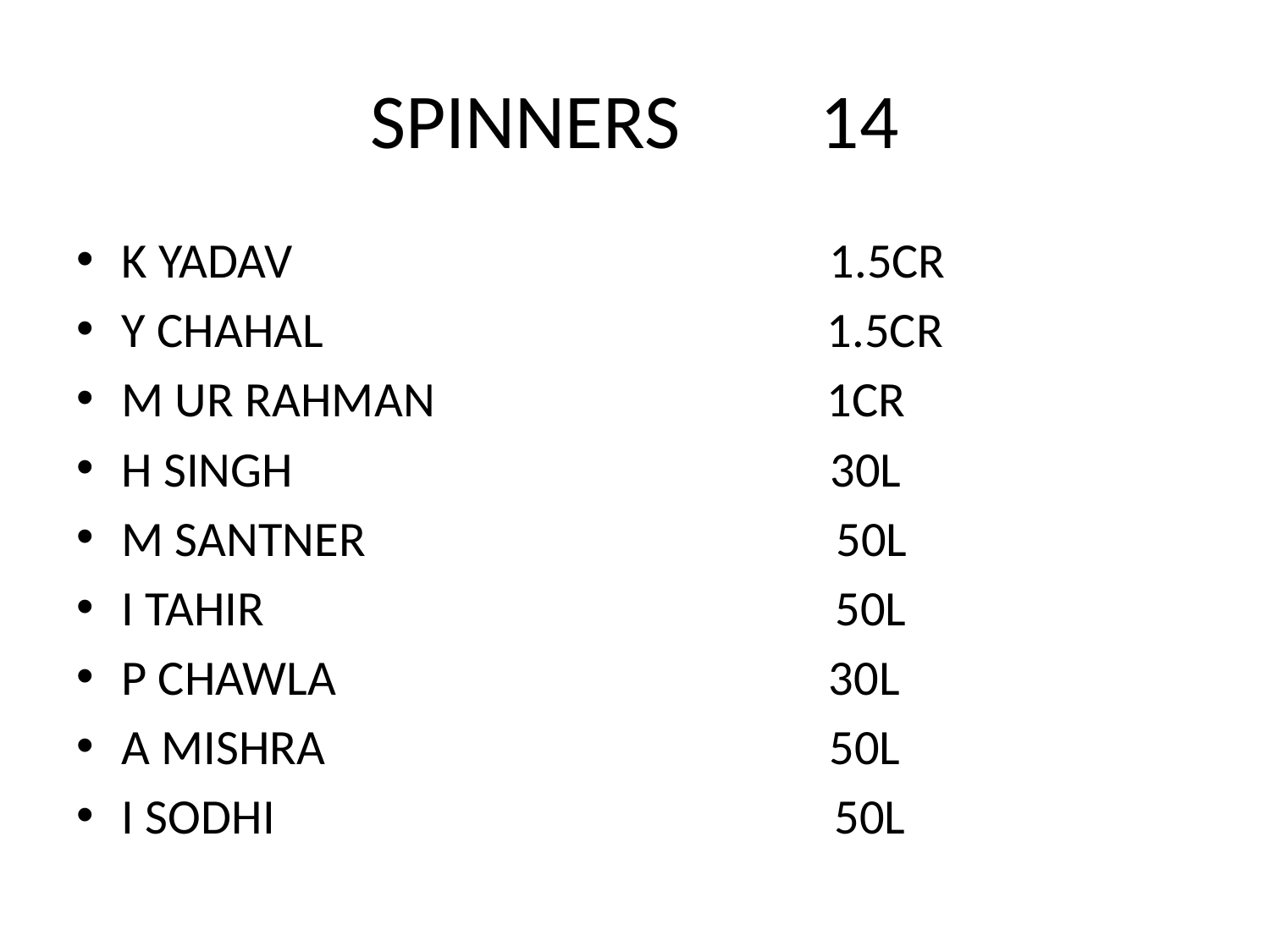

# SPINNERS        14
K YADAV                                                1.5CR
Y CHAHAL                                             1.5CR
M UR RAHMAN                                   1CR
H SINGH                                                30L
M SANTNER                                          50L
I TAHIR                                                   50L
P CHAWLA                                            30L
A MISHRA                                             50L
I SODHI                                                  50L